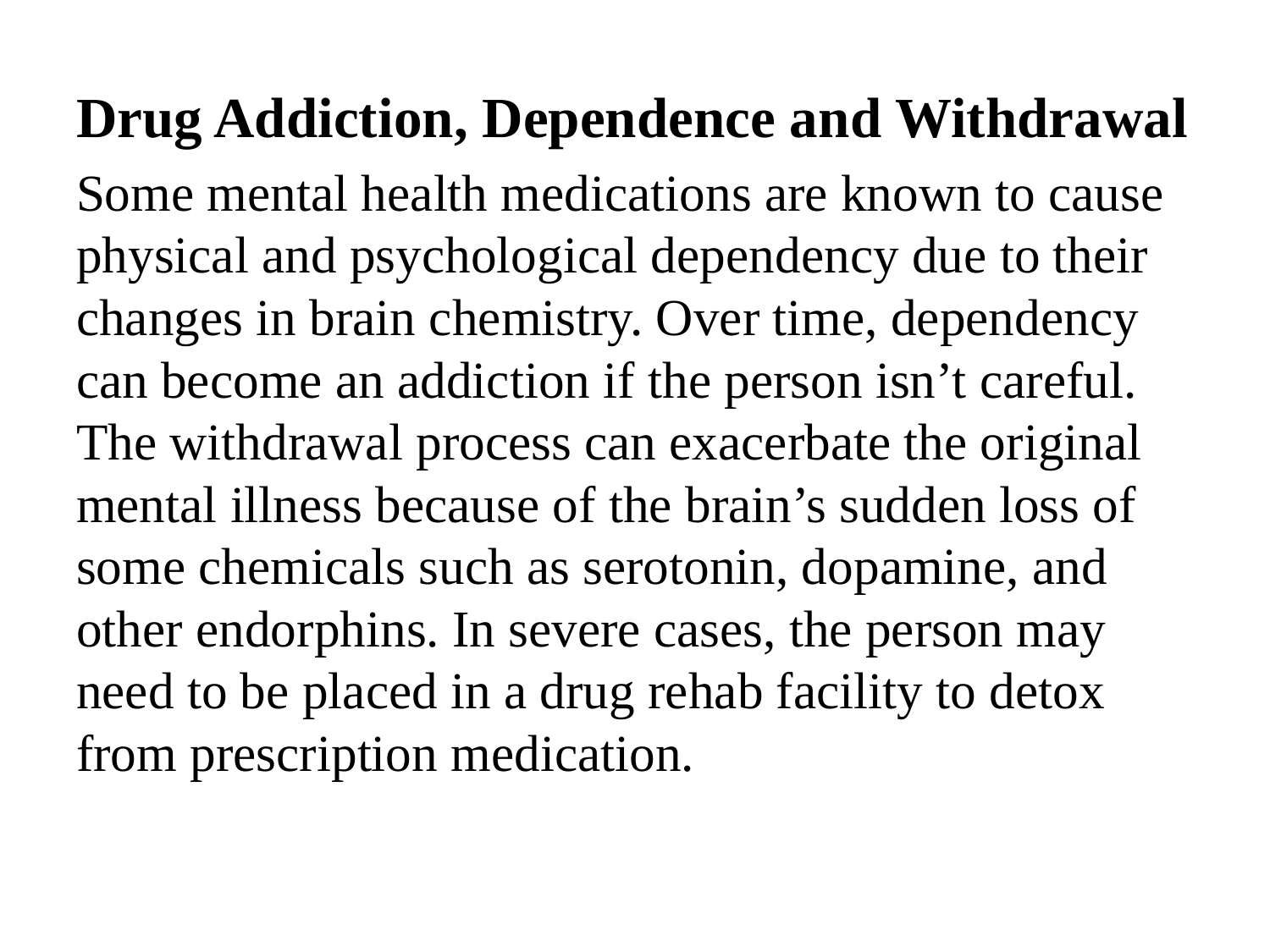

Drug Addiction, Dependence and Withdrawal
Some mental health medications are known to cause physical and psychological dependency due to their changes in brain chemistry. Over time, dependency can become an addiction if the person isn’t careful. The withdrawal process can exacerbate the original mental illness because of the brain’s sudden loss of some chemicals such as serotonin, dopamine, and other endorphins. In severe cases, the person may need to be placed in a drug rehab facility to detox from prescription medication.